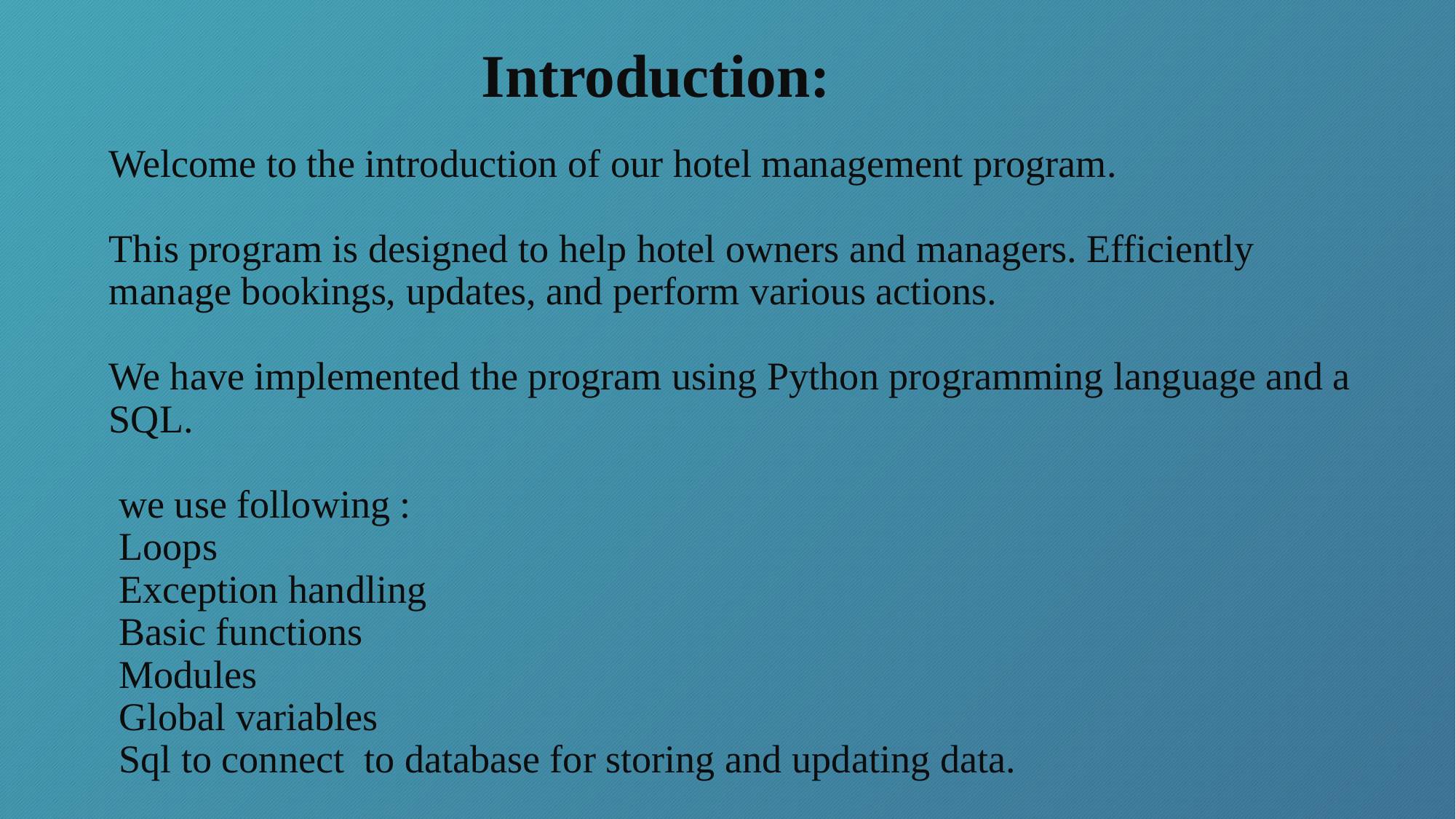

Introduction:
# Welcome to the introduction of our hotel management program. This program is designed to help hotel owners and managers. Efficiently manage bookings, updates, and perform various actions. We have implemented the program using Python programming language and a SQL. we use following : Loops Exception handling Basic functions Modules Global variables Sql to connect  to database for storing and updating data.